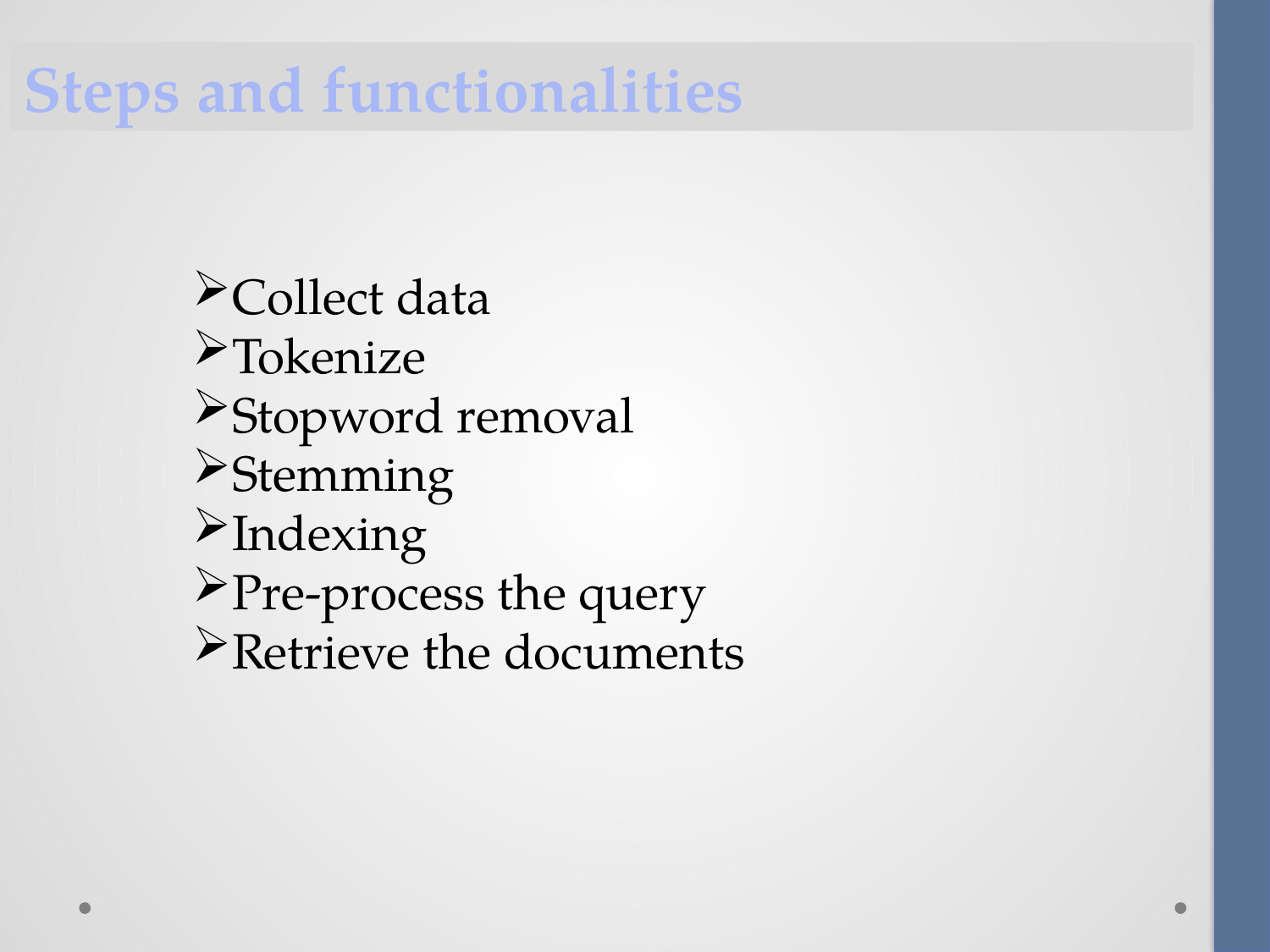

Steps and functionalities
Collect data
Tokenize
Stopword removal
Stemming
Indexing
Pre-process the query
Retrieve the documents